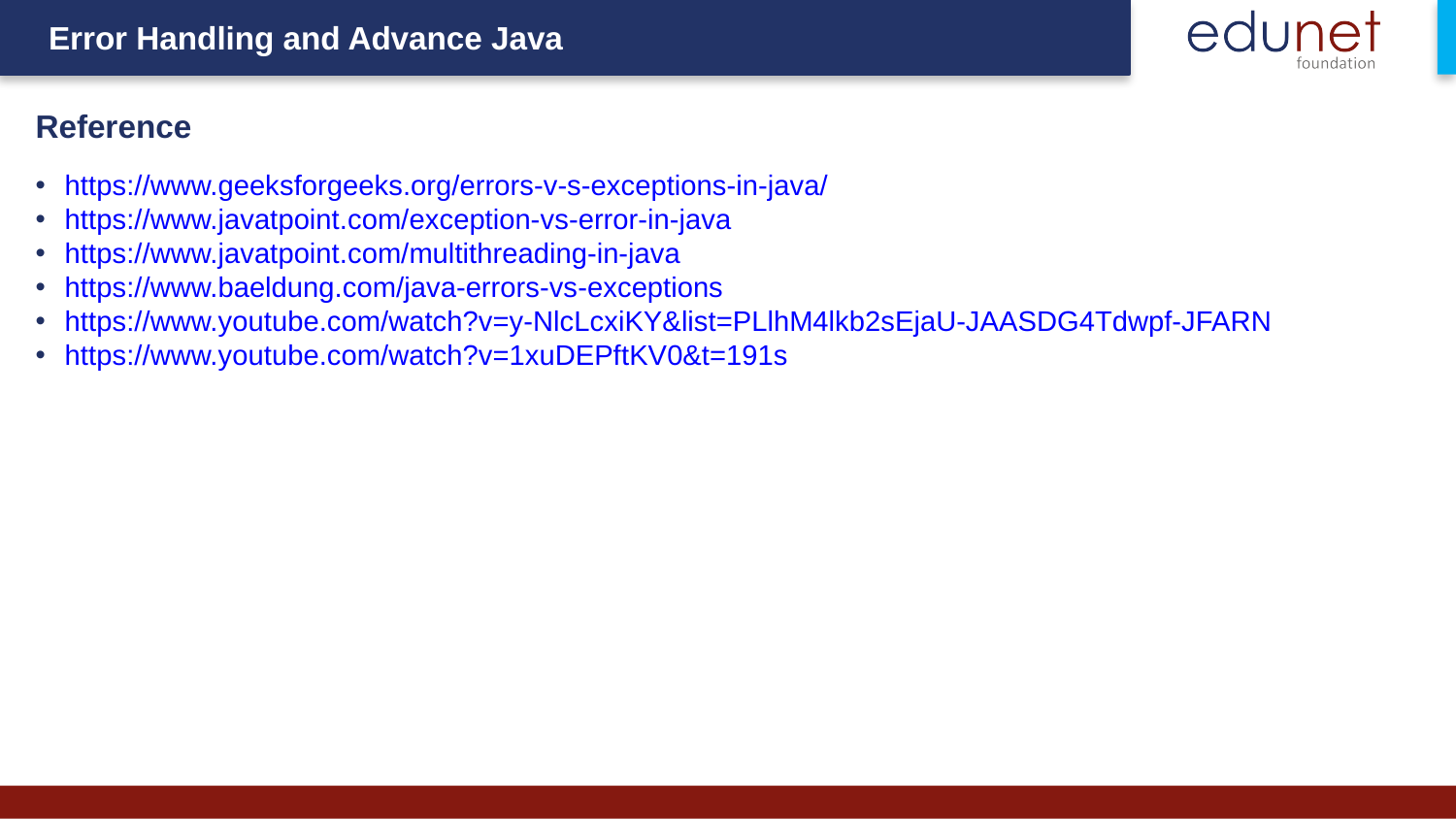

Reference
https://www.geeksforgeeks.org/errors-v-s-exceptions-in-java/
https://www.javatpoint.com/exception-vs-error-in-java
https://www.javatpoint.com/multithreading-in-java
https://www.baeldung.com/java-errors-vs-exceptions
https://www.youtube.com/watch?v=y-NlcLcxiKY&list=PLlhM4lkb2sEjaU-JAASDG4Tdwpf-JFARN
https://www.youtube.com/watch?v=1xuDEPftKV0&t=191s